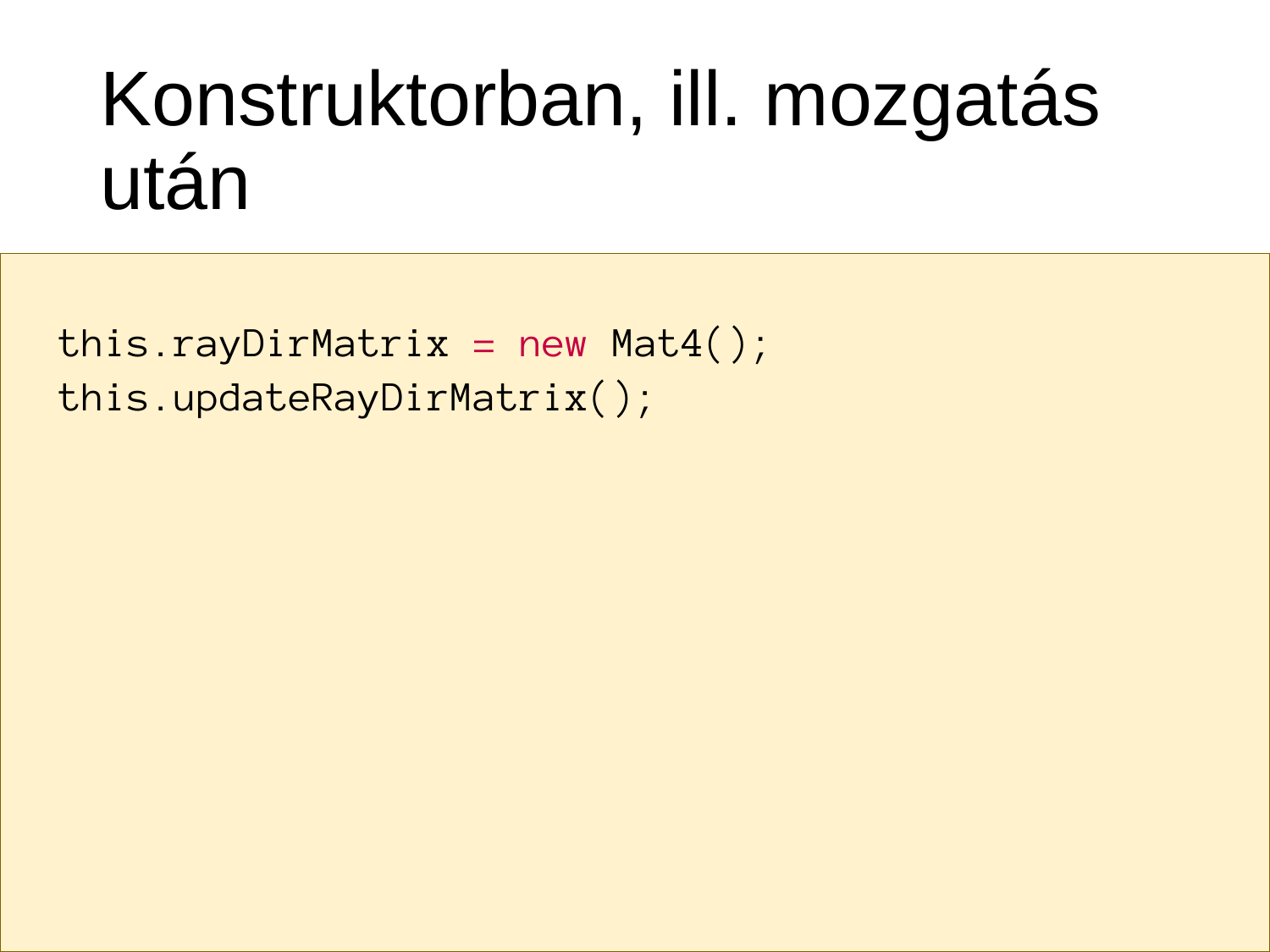

# Konstruktorban, ill. mozgatás után

  this.rayDirMatrix = new Mat4();
  this.updateRayDirMatrix();